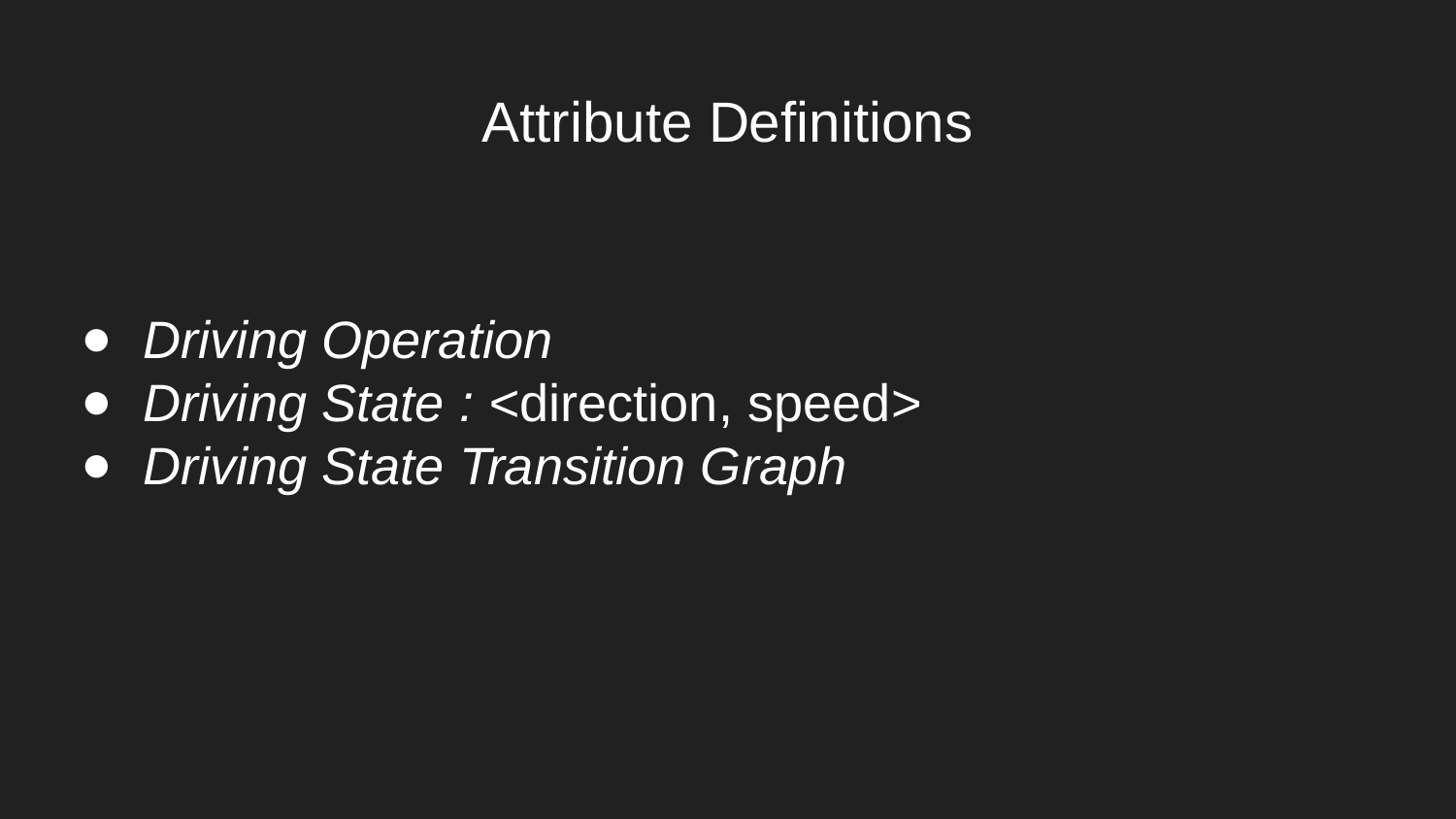

# Attribute Definitions

Driving Operation
Driving State : <direction, speed>
Driving State Transition Graph